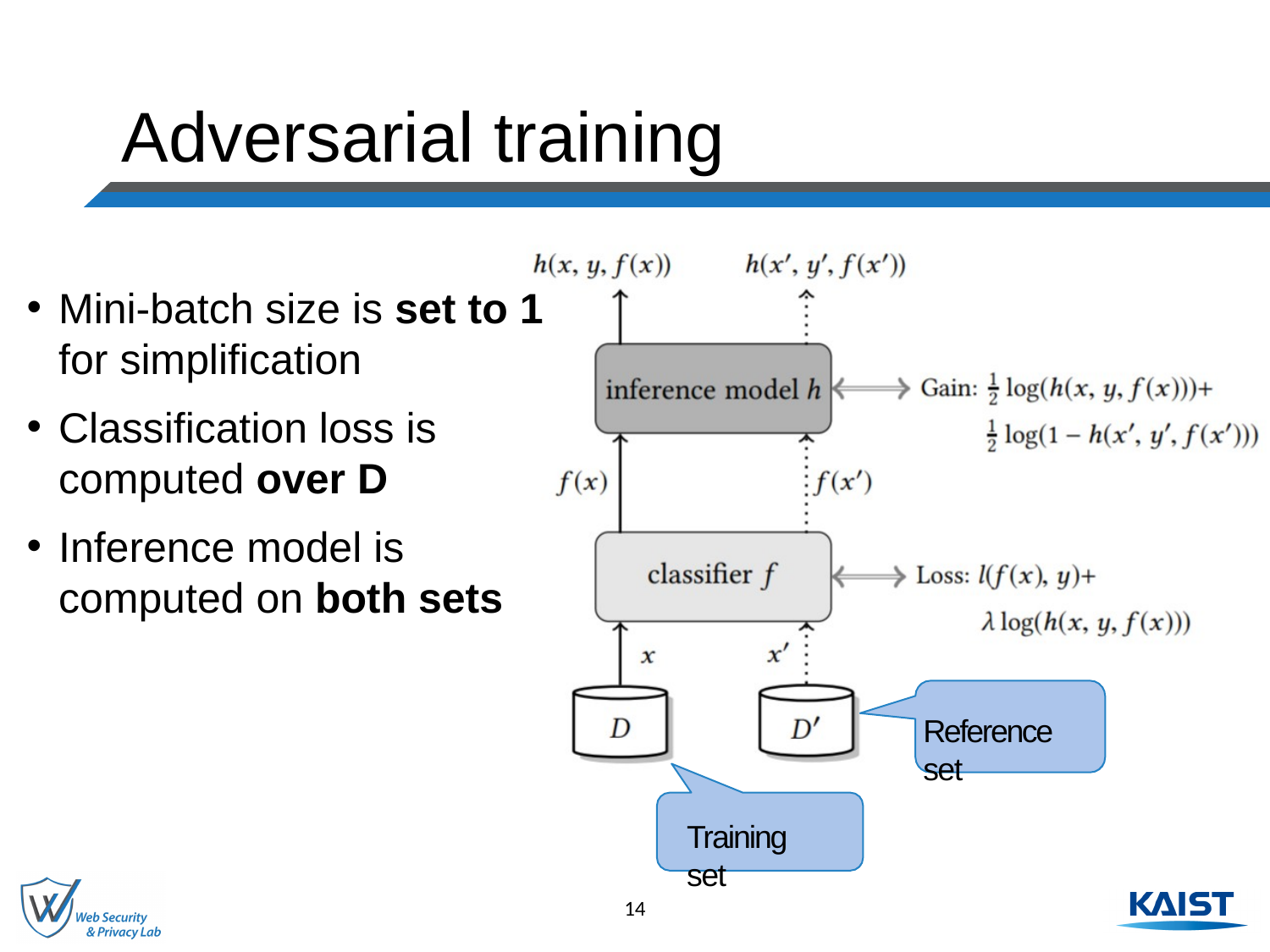

# Adversarial training

Reference set

Training set
Mini-batch size is set to 1 for simplification
Classification loss is computed over D
Inference model is computed on both sets

14